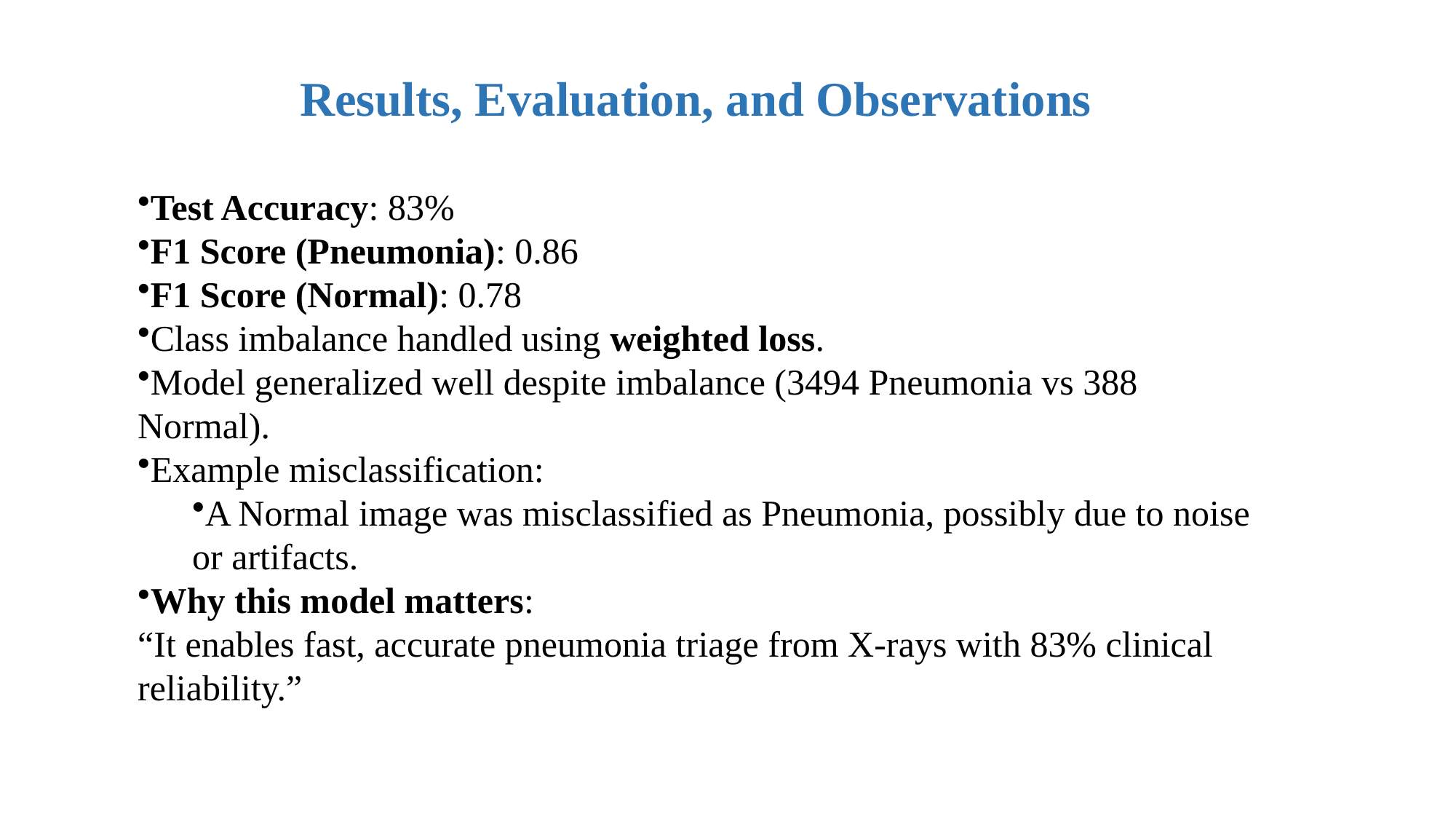

Results, Evaluation, and Observations

Test Accuracy: 83%
F1 Score (Pneumonia): 0.86
F1 Score (Normal): 0.78
Class imbalance handled using weighted loss.
Model generalized well despite imbalance (3494 Pneumonia vs 388 Normal).
Example misclassification:
A Normal image was misclassified as Pneumonia, possibly due to noise or artifacts.
Why this model matters:
“It enables fast, accurate pneumonia triage from X-rays with 83% clinical reliability.”